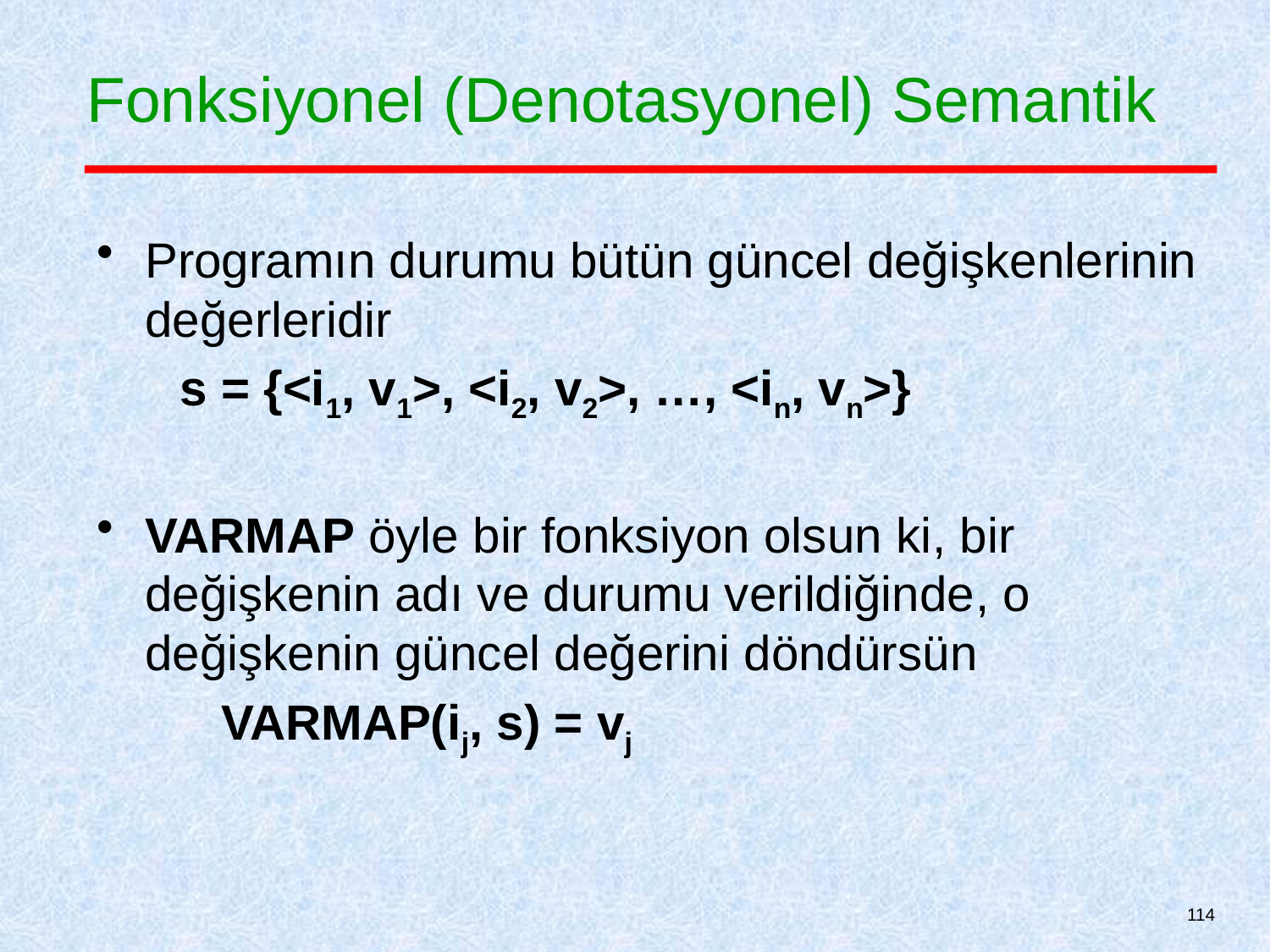

# Fonksiyonel (Denotasyonel) Semantik
Programın durumu bütün güncel değişkenlerinin değerleridir
      s = {<i1, v1>, <i2, v2>, …, <in, vn>}

VARMAP öyle bir fonksiyon olsun ki, bir değişkenin adı ve durumu verildiğinde, o değişkenin güncel değerini döndürsün
         VARMAP(ij, s) = vj
114